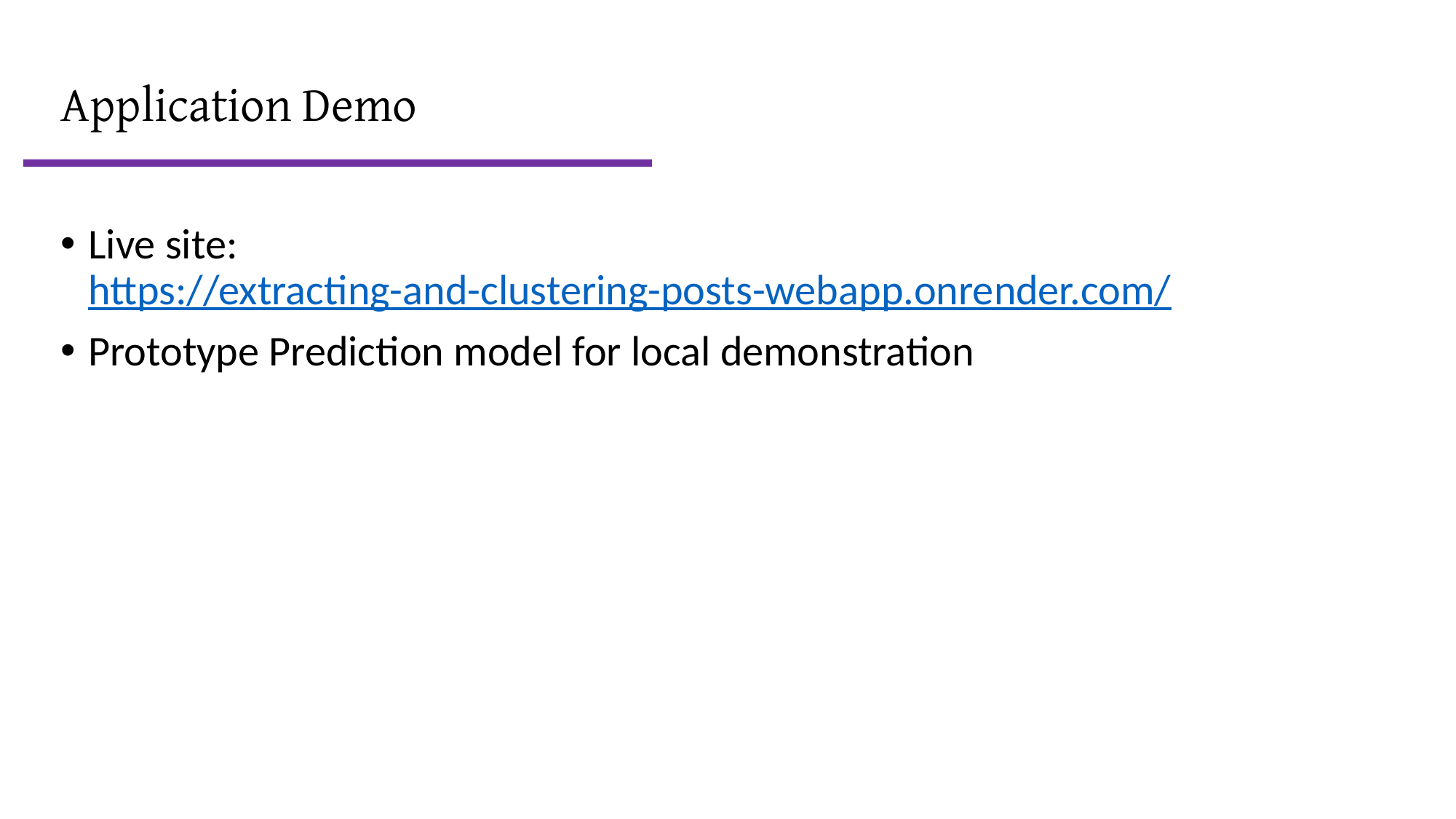

# Application Demo
Live site: https://extracting-and-clustering-posts-webapp.onrender.com/
Prototype Prediction model for local demonstration